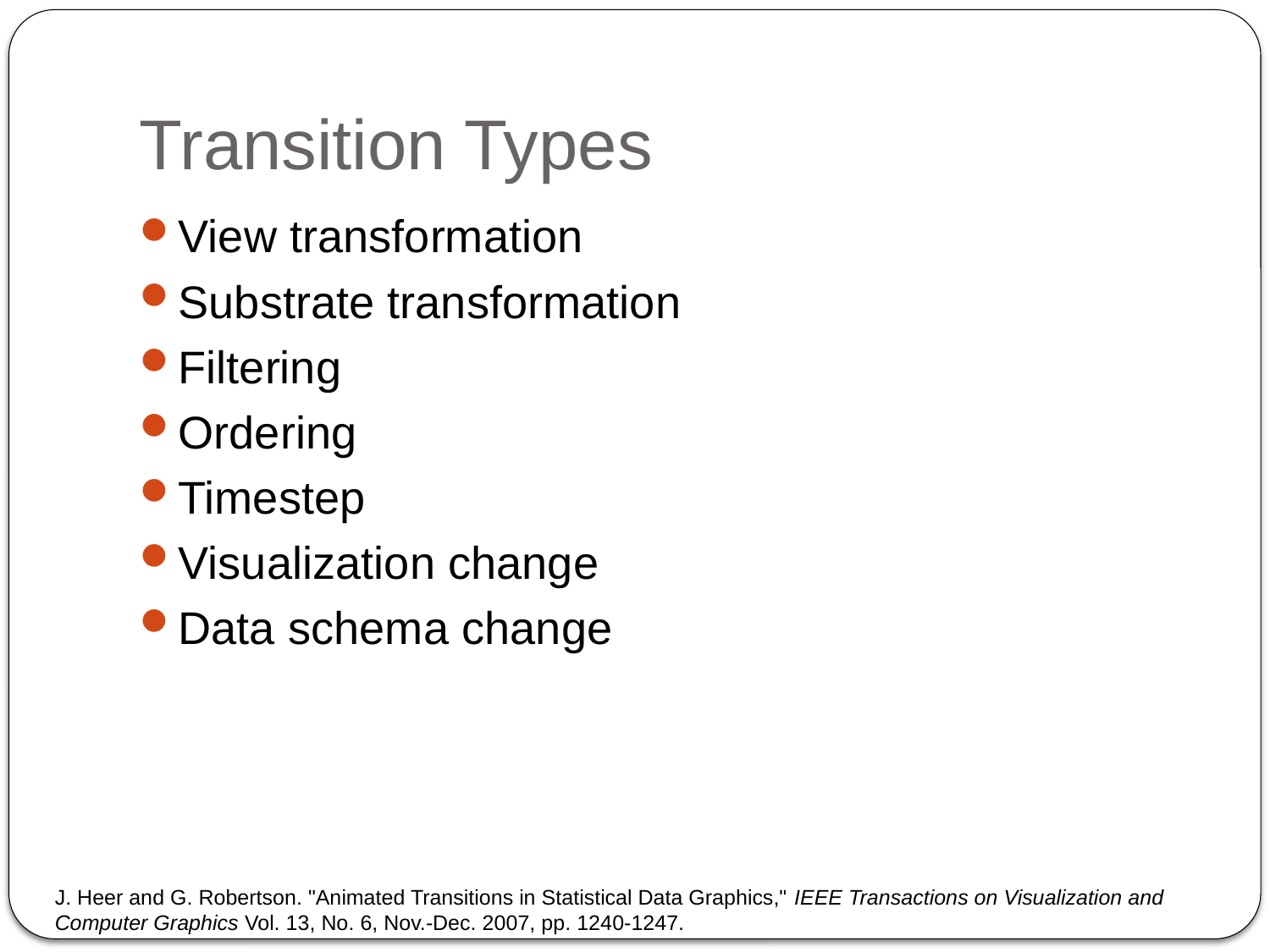

# Transition Types
View transformation
Substrate transformation
Filtering
Ordering
Timestep
Visualization change
Data schema change
J. Heer and G. Robertson. "Animated Transitions in Statistical Data Graphics," IEEE Transactions on Visualization and Computer Graphics Vol. 13, No. 6, Nov.-Dec. 2007, pp. 1240-1247.